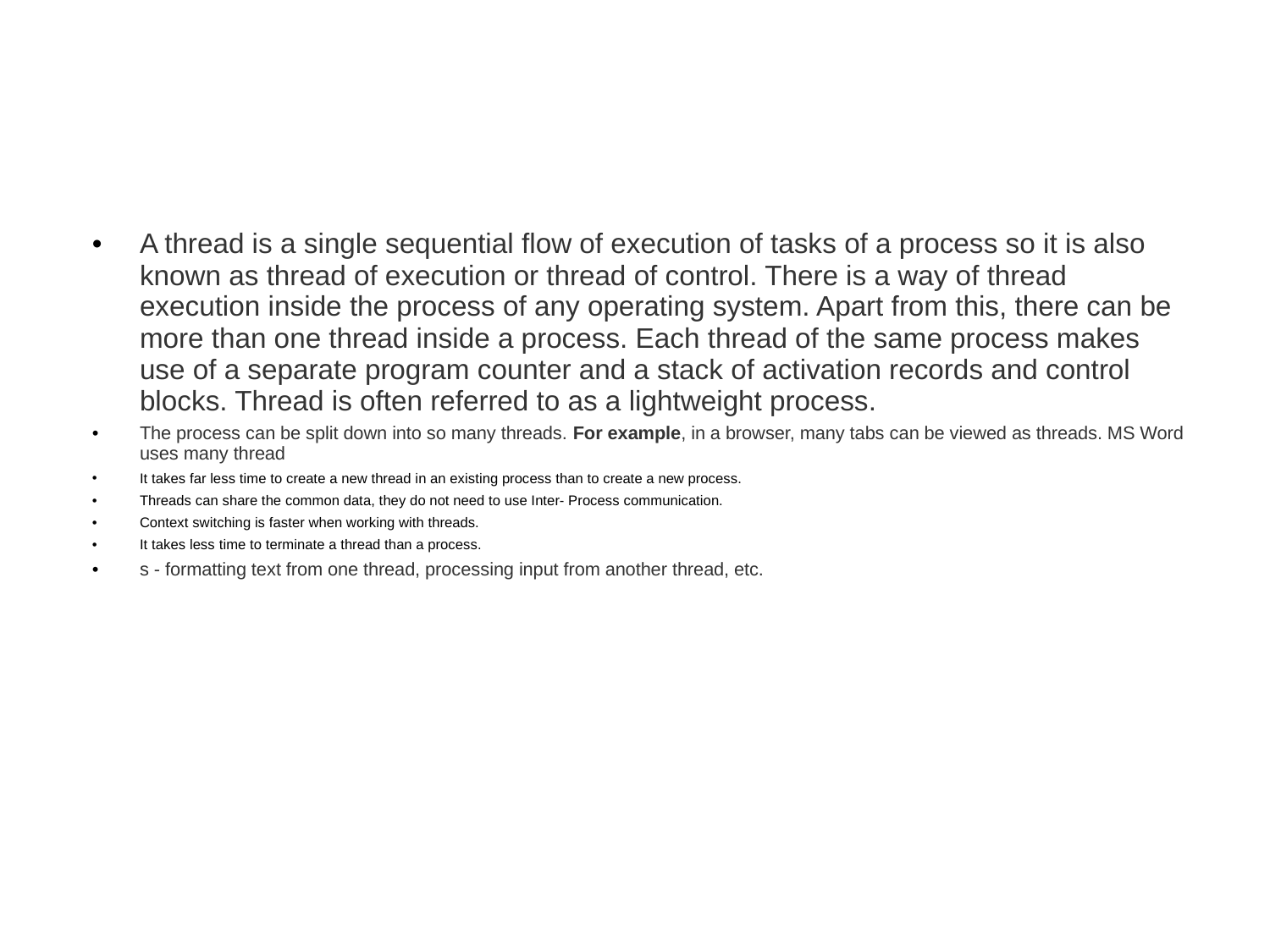

#
A thread is a single sequential flow of execution of tasks of a process so it is also known as thread of execution or thread of control. There is a way of thread execution inside the process of any operating system. Apart from this, there can be more than one thread inside a process. Each thread of the same process makes use of a separate program counter and a stack of activation records and control blocks. Thread is often referred to as a lightweight process.
The process can be split down into so many threads. For example, in a browser, many tabs can be viewed as threads. MS Word uses many thread
It takes far less time to create a new thread in an existing process than to create a new process.
Threads can share the common data, they do not need to use Inter- Process communication.
Context switching is faster when working with threads.
It takes less time to terminate a thread than a process.
s - formatting text from one thread, processing input from another thread, etc.